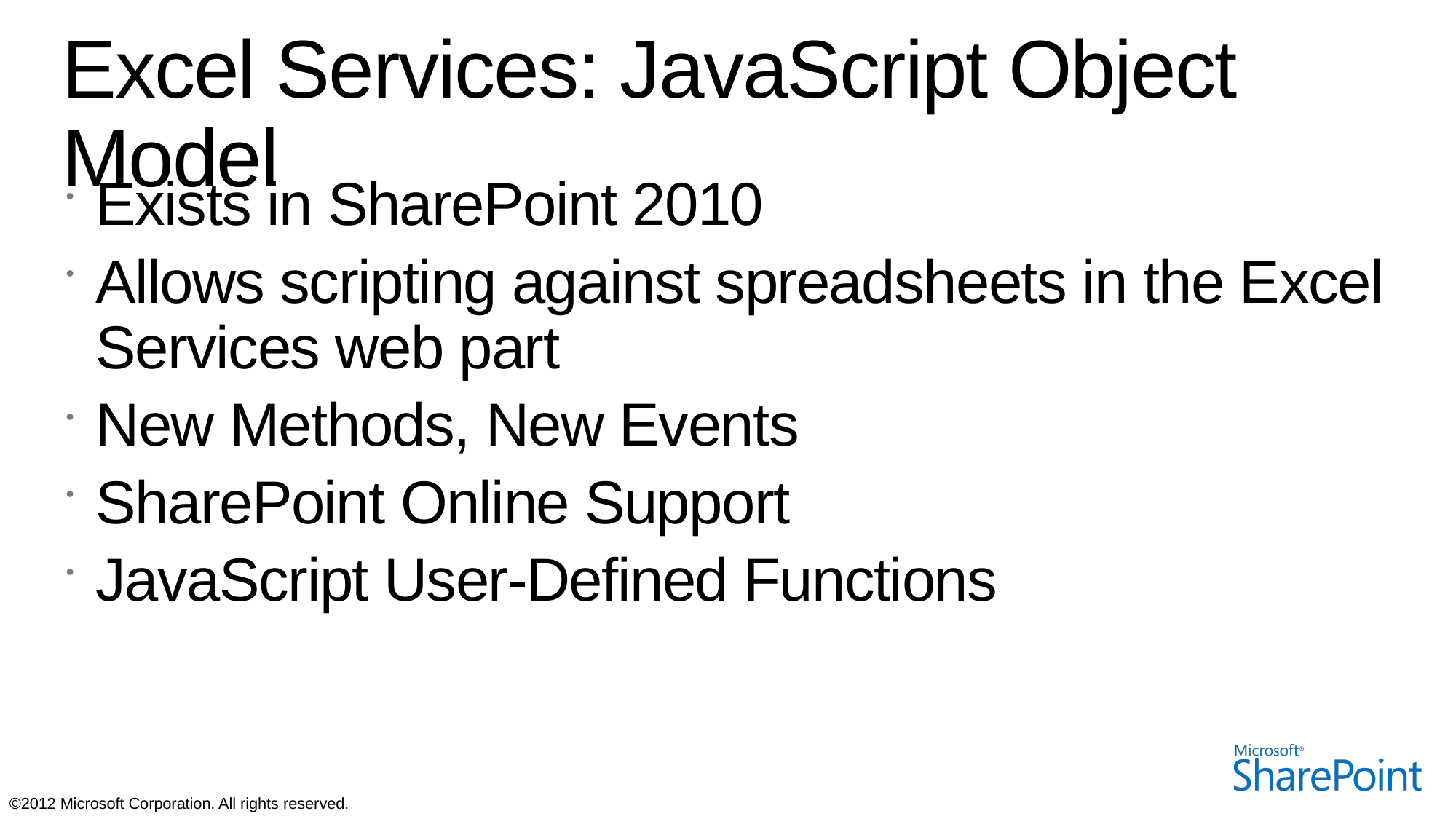

# Excel Services: JavaScript Object Model
Exists in SharePoint 2010
Allows scripting against spreadsheets in the Excel Services web part
New Methods, New Events
SharePoint Online Support
JavaScript User-Defined Functions